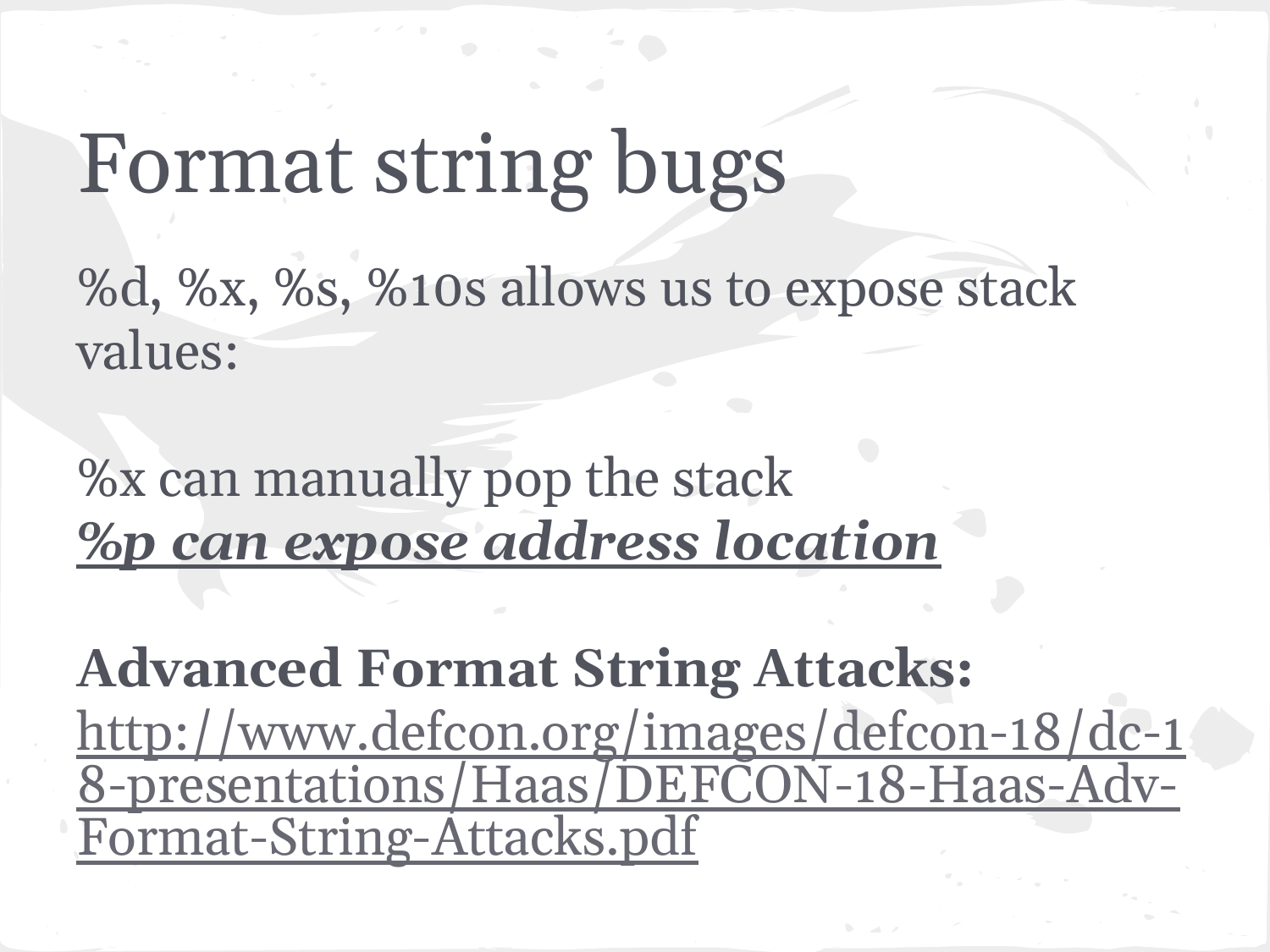

# Format string bugs
%d, %x, %s, %10s allows us to expose stack values:

%x can manually pop the stack
%p can expose address location

Advanced Format String Attacks:
http://www.defcon.org/images/defcon-18/dc-18-presentations/Haas/DEFCON-18-Haas-Adv-Format-String-Attacks.pdf